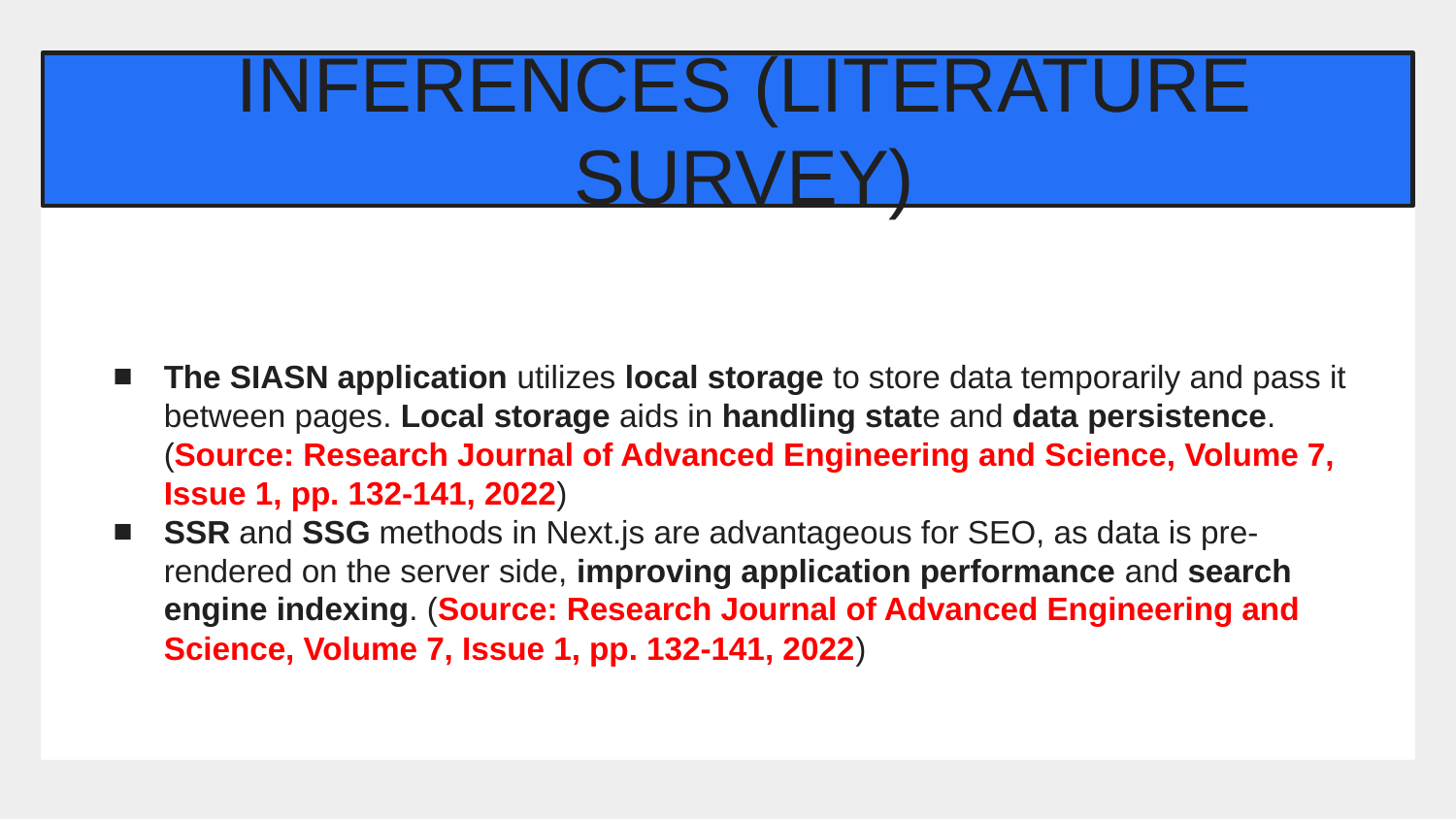

# INFERENCES (LITERATURE SURVEY)
The SIASN application utilizes local storage to store data temporarily and pass it between pages. Local storage aids in handling state and data persistence. (Source: Research Journal of Advanced Engineering and Science, Volume 7, Issue 1, pp. 132-141, 2022)
SSR and SSG methods in Next.js are advantageous for SEO, as data is pre-rendered on the server side, improving application performance and search engine indexing. (Source: Research Journal of Advanced Engineering and Science, Volume 7, Issue 1, pp. 132-141, 2022)